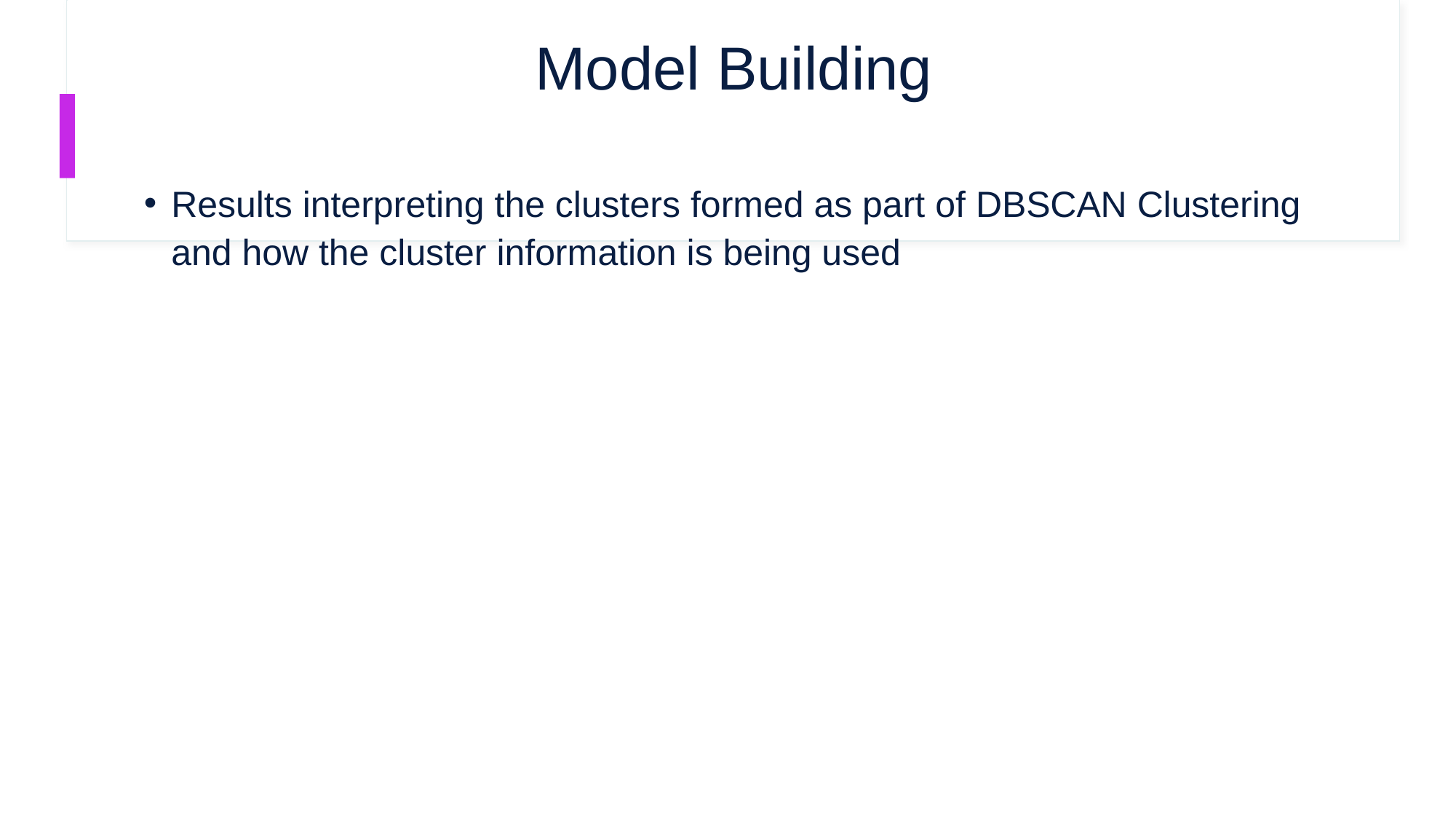

# Model Building
Results interpreting the clusters formed as part of DBSCAN Clustering and how the cluster information is being used